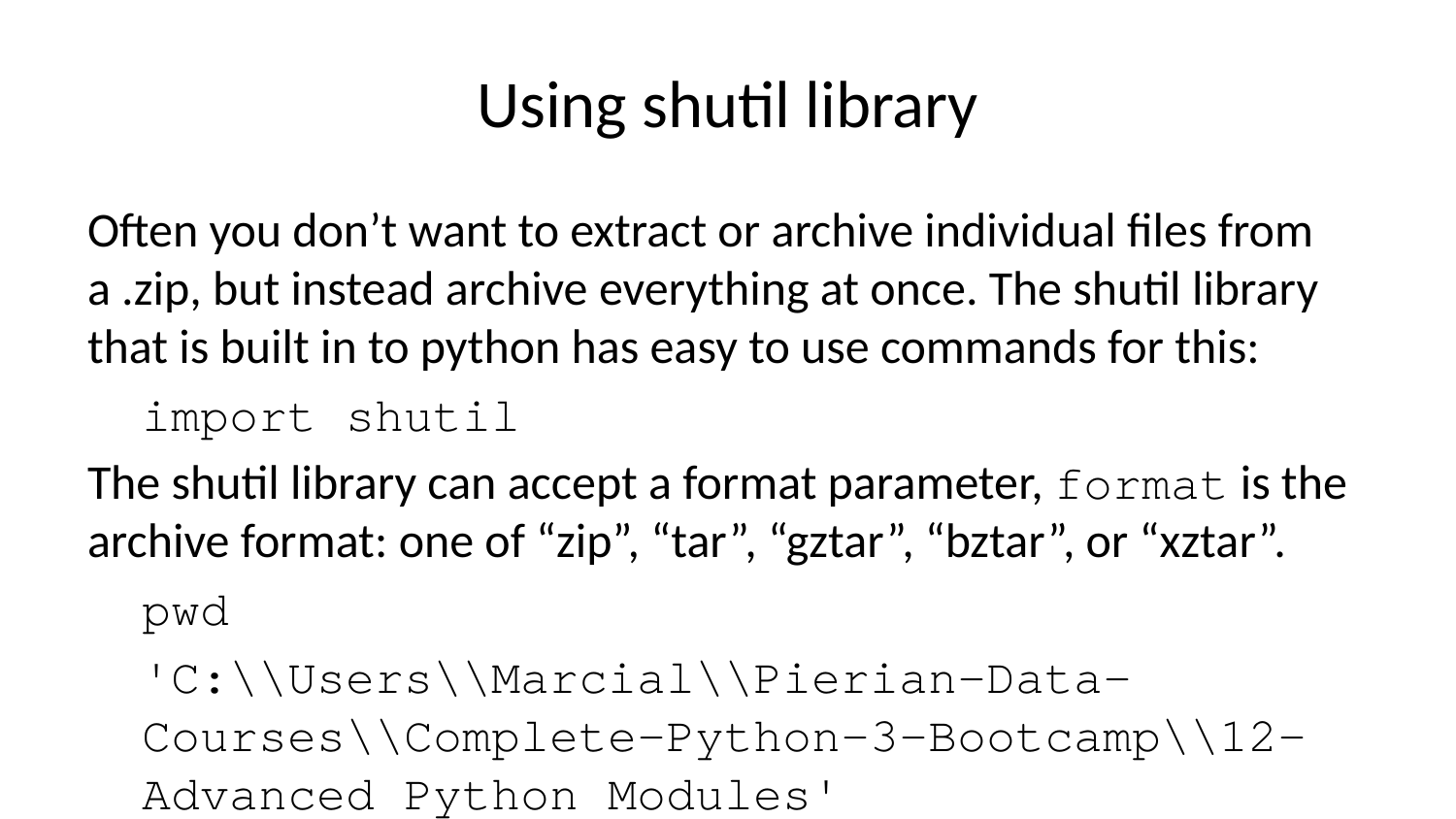

# Using shutil library
Often you don’t want to extract or archive individual files from a .zip, but instead archive everything at once. The shutil library that is built in to python has easy to use commands for this:
import shutil
The shutil library can accept a format parameter, format is the archive format: one of “zip”, “tar”, “gztar”, “bztar”, or “xztar”.
pwd
'C:\\Users\\Marcial\\Pierian-Data-Courses\\Complete-Python-3-Bootcamp\\12-Advanced Python Modules'
directory_to_zip='C:\\Users\\Marcial\\Pierian-Data-Courses\\Complete-Python-3-Bootcamp\\12-Advanced Python Modules'
# Creating a zip archive output_filename = 'example' # Just fill in the output_filename and the directory to zip # Note this won't run as is because the variable are undefined shutil.make_archive(output_filename,'zip',directory_to_zip)
'C:\\Users\\Marcial\\Pierian-Data-Courses\\Complete-Python-3-Bootcamp\\12-Advanced Python Modules\\example.zip'
# Extracting a zip archive # Notice how the parameter/argument order is slightly different here shutil.unpack_archive(output_filename,dir_for_extract_result,'zip')